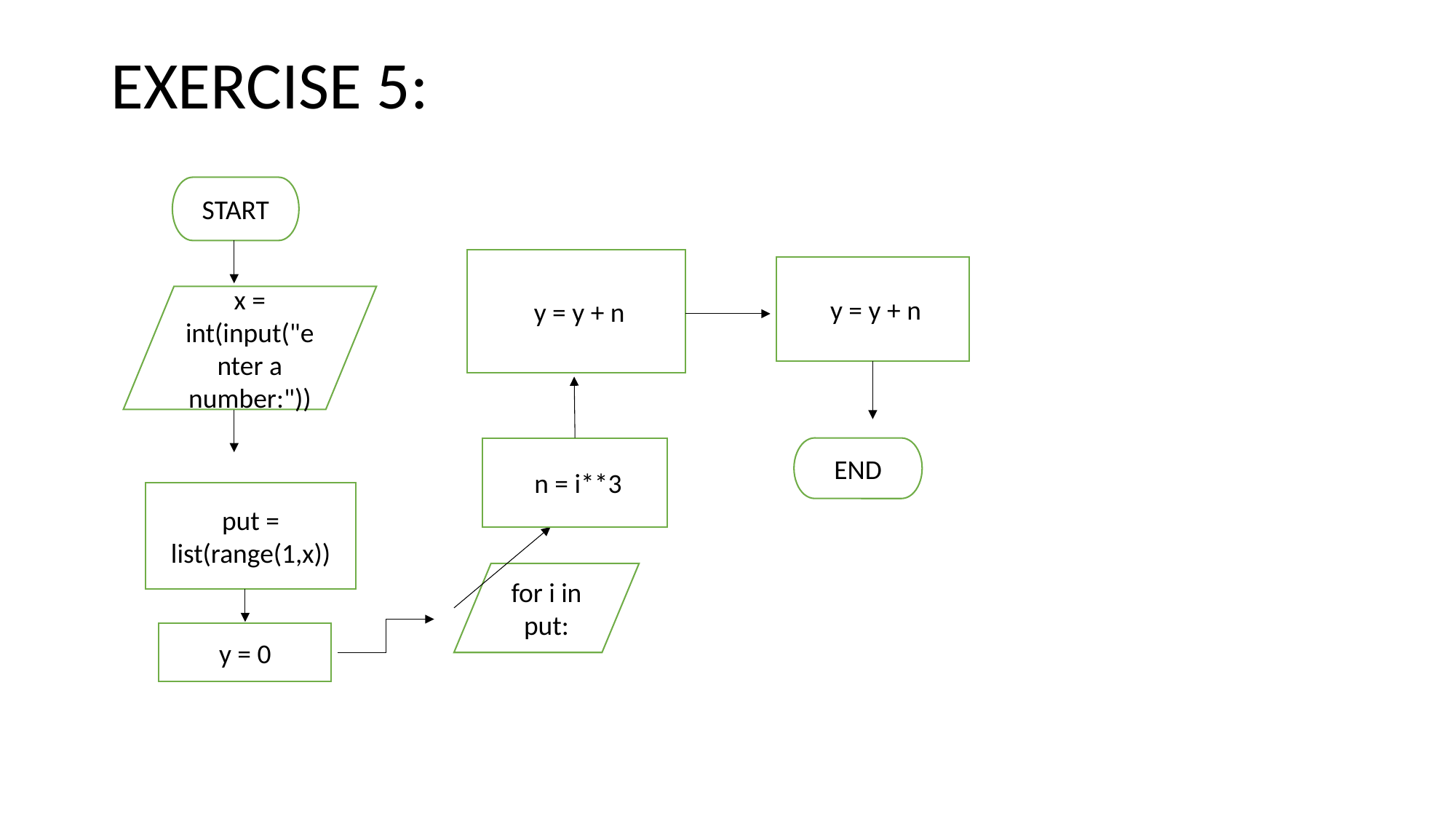

# EXERCISE 5:

START
 y = y + n
 y = y + n
x = int(input("enter a number:"))
 n = i**3
END
put = list(range(1,x))
for i in put:
y = 0